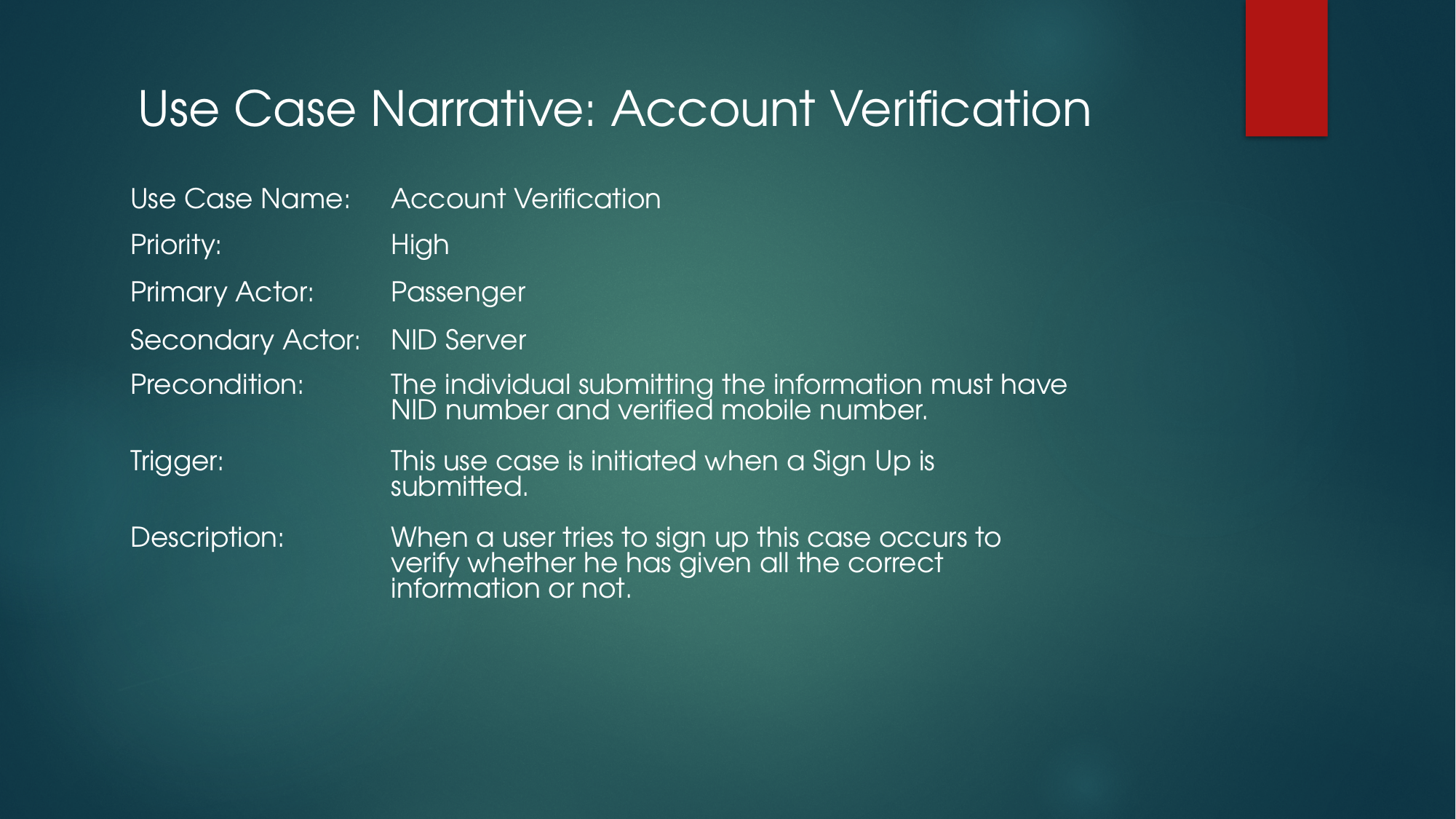

Use Case Narrative: Account Verification
| Use Case Name: | Account Verification |
| --- | --- |
| Priority: | High |
| Primary Actor: | Passenger |
| Secondary Actor: | NID Server |
| Precondition: | The individual submitting the information must have NID number and verified mobile number. |
| Trigger: | This use case is initiated when a Sign Up is submitted. |
| Description: | When a user tries to sign up this case occurs to verify whether he has given all the correct information or not. |